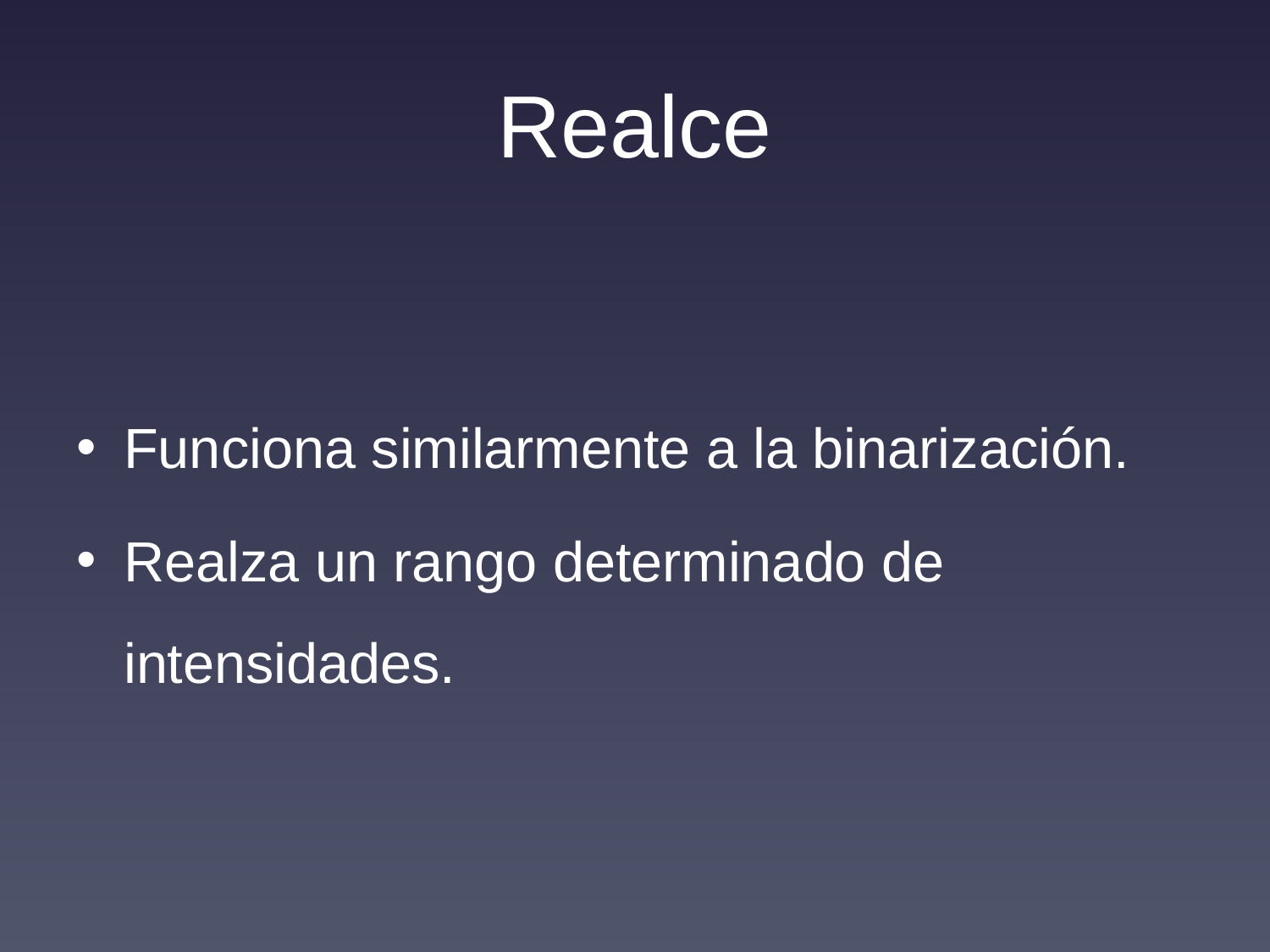

# Realce
Funciona similarmente a la binarización.
Realza un rango determinado de intensidades.